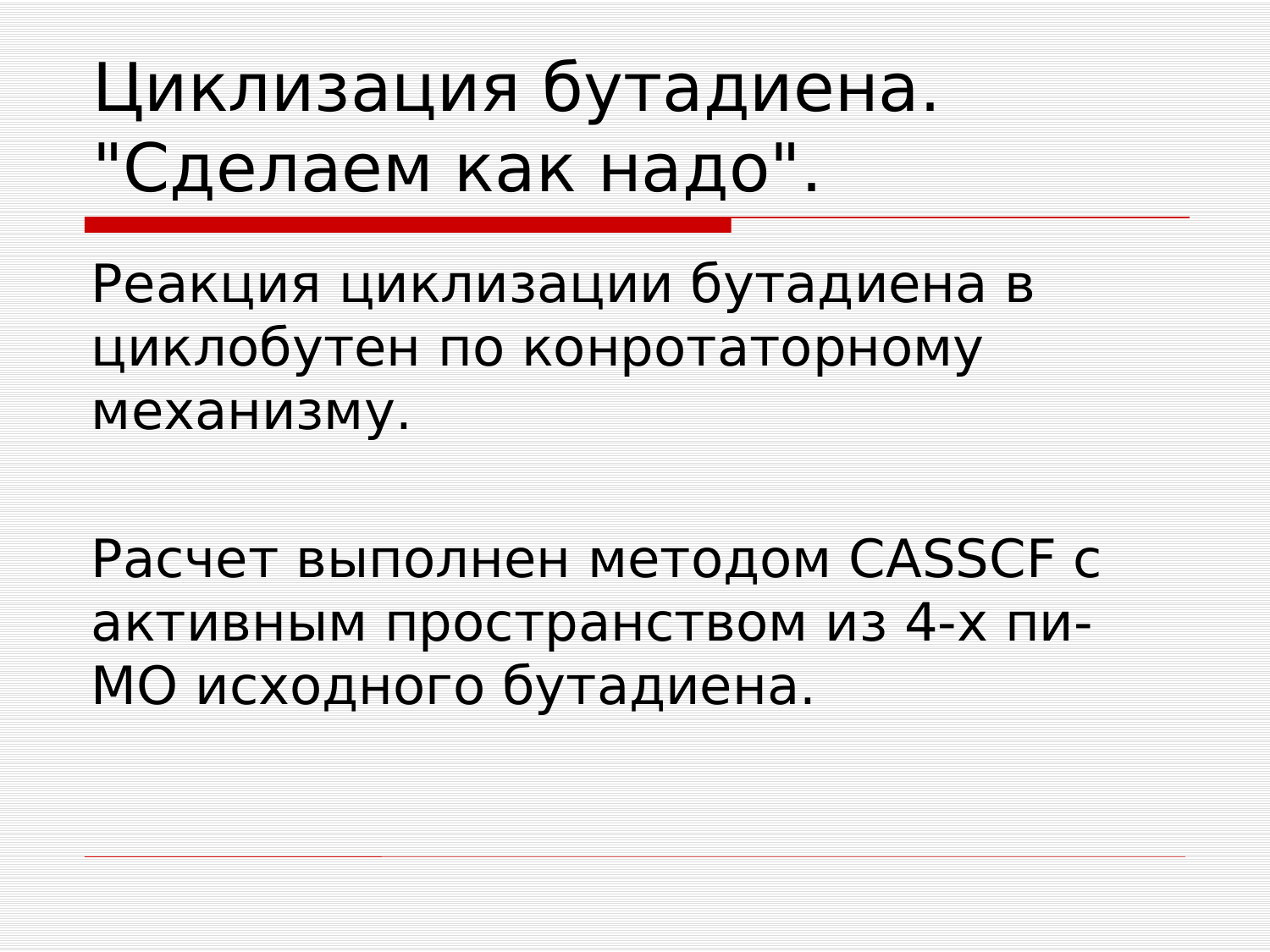

# Циклизация бутадиена. "Сделаем как надо".
Реакция циклизации бутадиена в циклобутен по конротаторному механизму.

Расчет выполнен методом CASSCF с активным пространством из 4-х пи-МО исходного бутадиена.